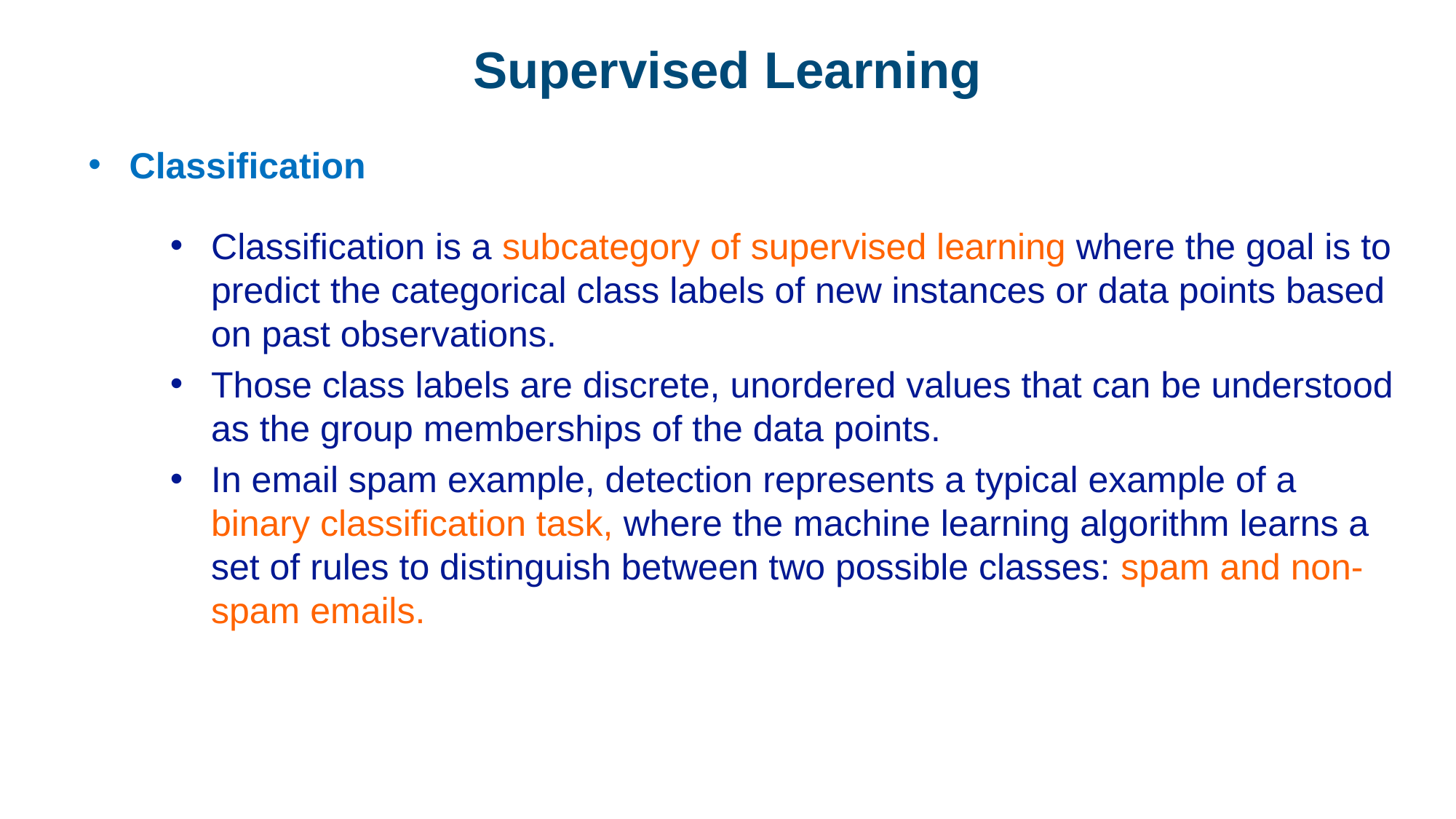

# Supervised Learning
Classification

Classification is a subcategory of supervised learning where the goal is to predict the categorical class labels of new instances or data points based on past observations.
Those class labels are discrete, unordered values that can be understood as the group memberships of the data points.
In email spam example, detection represents a typical example of a binary classification task, where the machine learning algorithm learns a set of rules to distinguish between two possible classes: spam and non-spam emails.